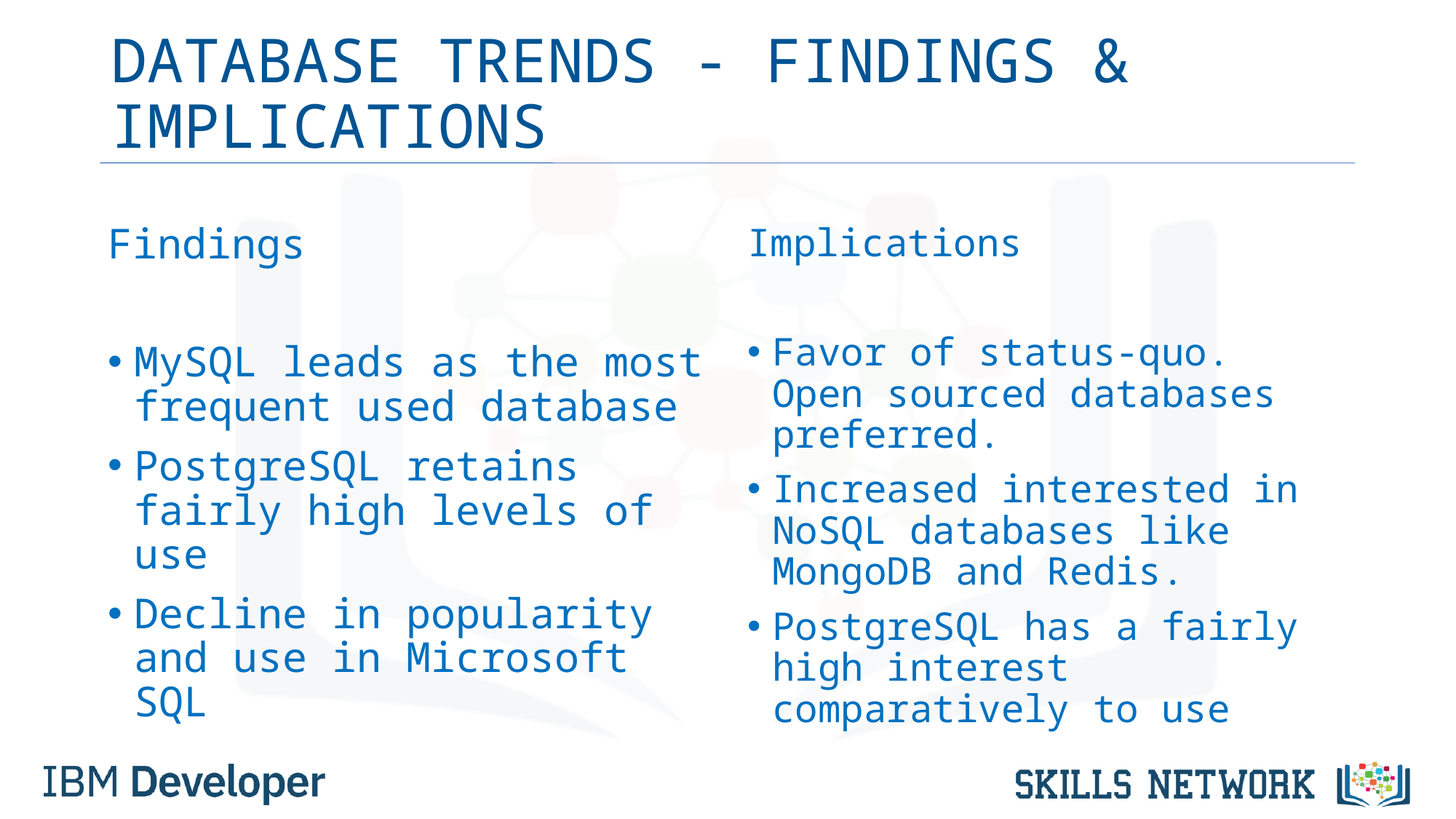

# DATABASE TRENDS - FINDINGS & IMPLICATIONS
Findings

MySQL leads as the most frequent used database
PostgreSQL retains fairly high levels of use
Decline in popularity and use in Microsoft SQL
Implications

Favor of status-quo. Open sourced databases preferred.
Increased interested in NoSQL databases like MongoDB and Redis.
PostgreSQL has a fairly high interest comparatively to use